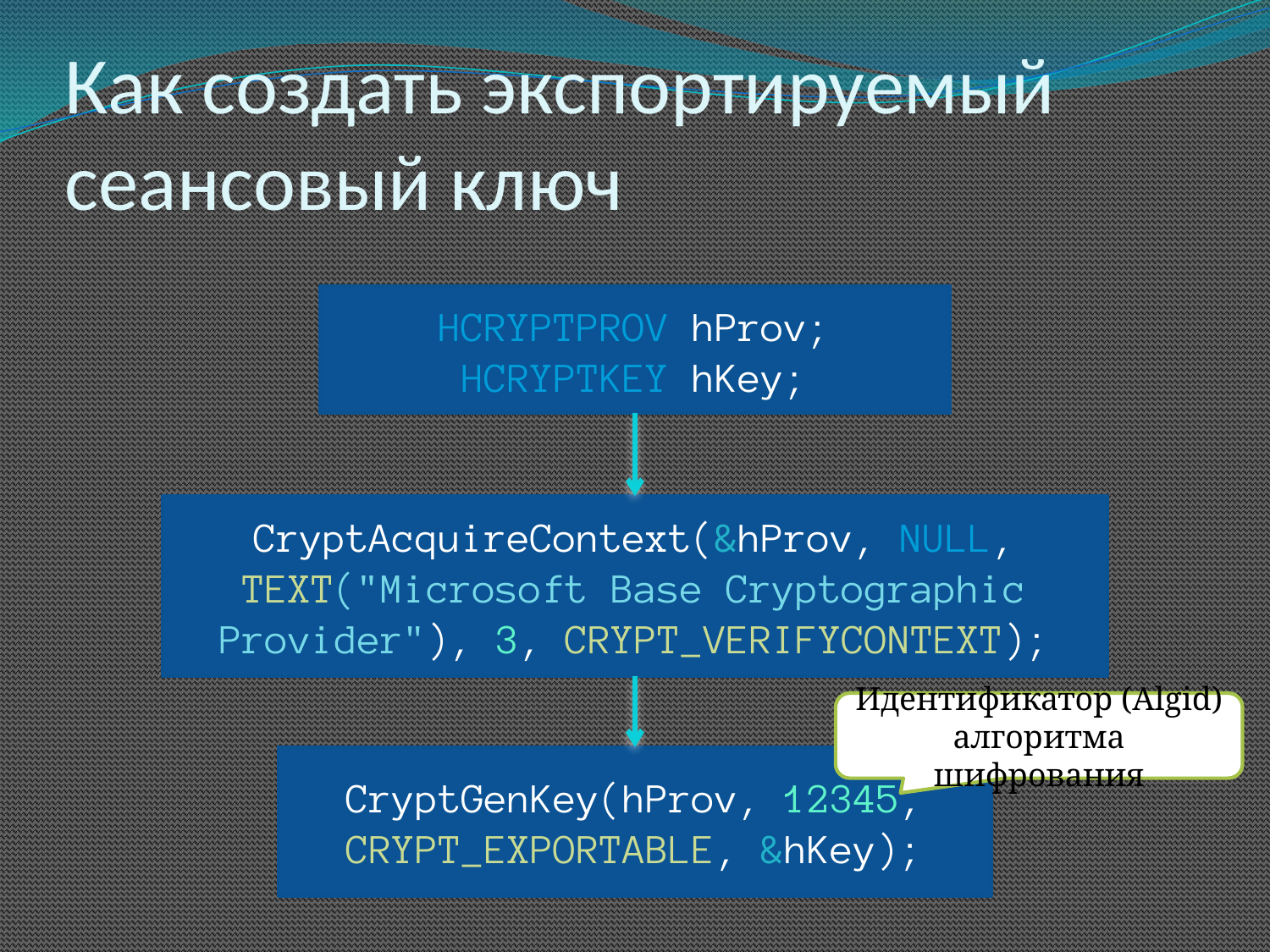

# Как создать экспортируемый сеансовый ключ
HCRYPTPROV hProv;
HCRYPTKEY hKey;
CryptAcquireContext(&hProv, NULL, TEXT("Microsoft Base Cryptographic Provider"), 3, CRYPT_VERIFYCONTEXT);
Идентификатор (Algid) алгоритма шифрования
CryptGenKey(hProv, 12345, CRYPT_EXPORTABLE, &hKey);